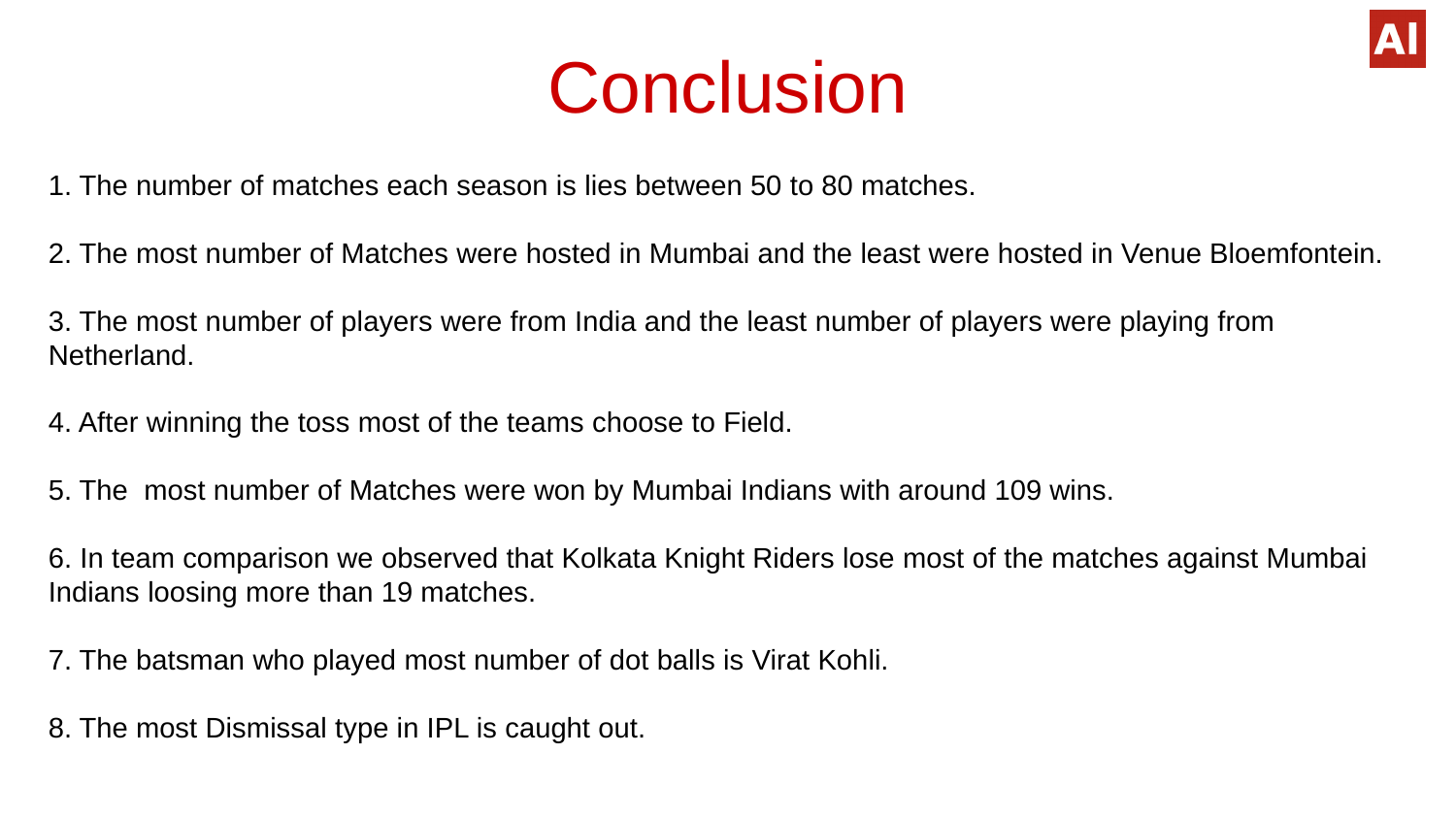

# Conclusion
1. The number of matches each season is lies between 50 to 80 matches.

2. The most number of Matches were hosted in Mumbai and the least were hosted in Venue Bloemfontein.

3. The most number of players were from India and the least number of players were playing from Netherland.

4. After winning the toss most of the teams choose to Field.

5. The  most number of Matches were won by Mumbai Indians with around 109 wins.

6. In team comparison we observed that Kolkata Knight Riders lose most of the matches against Mumbai   Indians loosing more than 19 matches.

7. The batsman who played most number of dot balls is Virat Kohli.

8. The most Dismissal type in IPL is caught out.